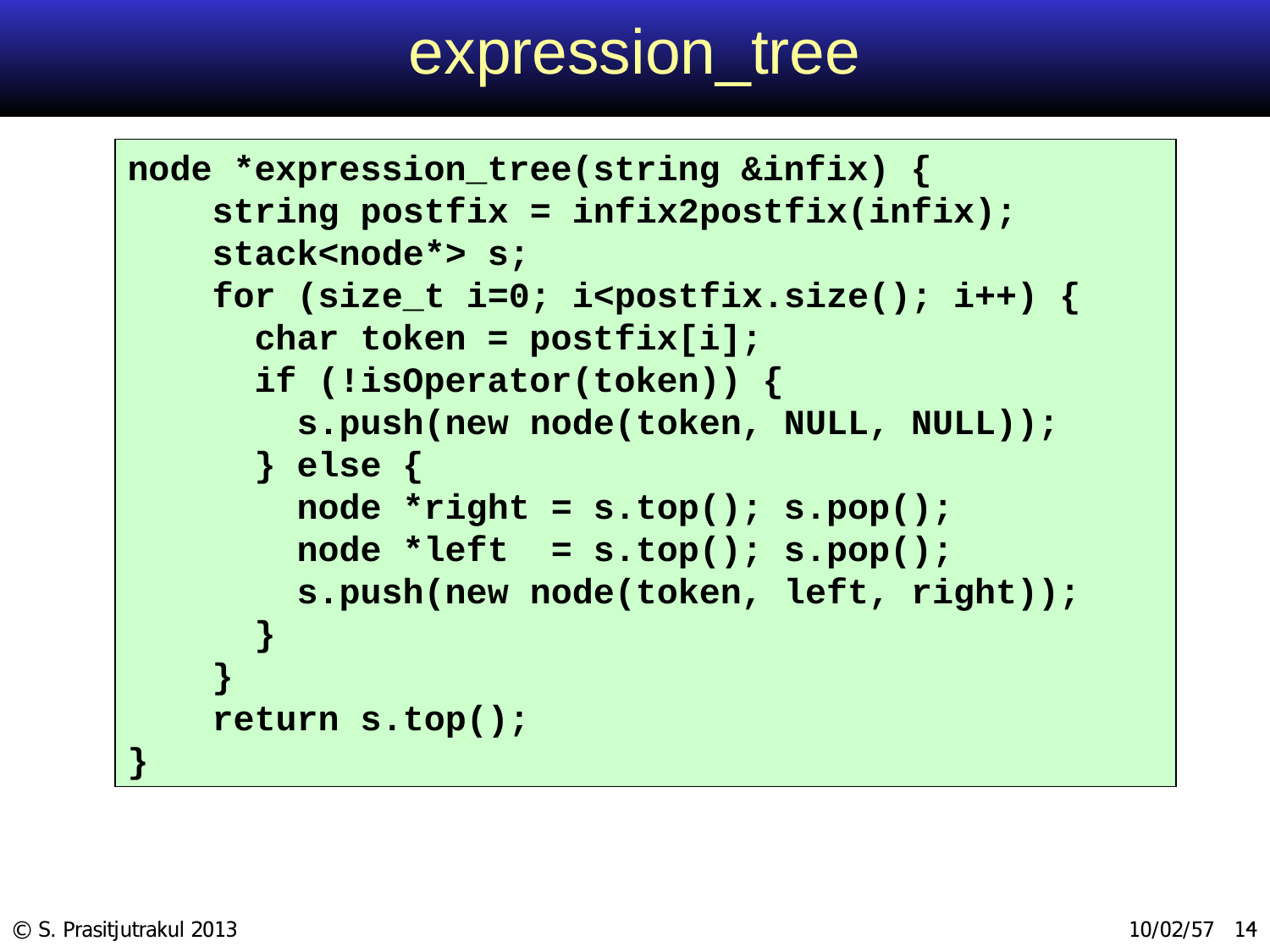

# expression_tree
node *expression_tree(string &infix) {
    string postfix = infix2postfix(infix);
    stack<node*> s;
    for (size_t i=0; i<postfix.size(); i++) {
      char token = postfix[i];
      if (!isOperator(token)) {
        s.push(new node(token, NULL, NULL));
      } else {
        node *right = s.top(); s.pop();
        node *left  = s.top(); s.pop();
        s.push(new node(token, left, right));
      }
    }
    return s.top();
}